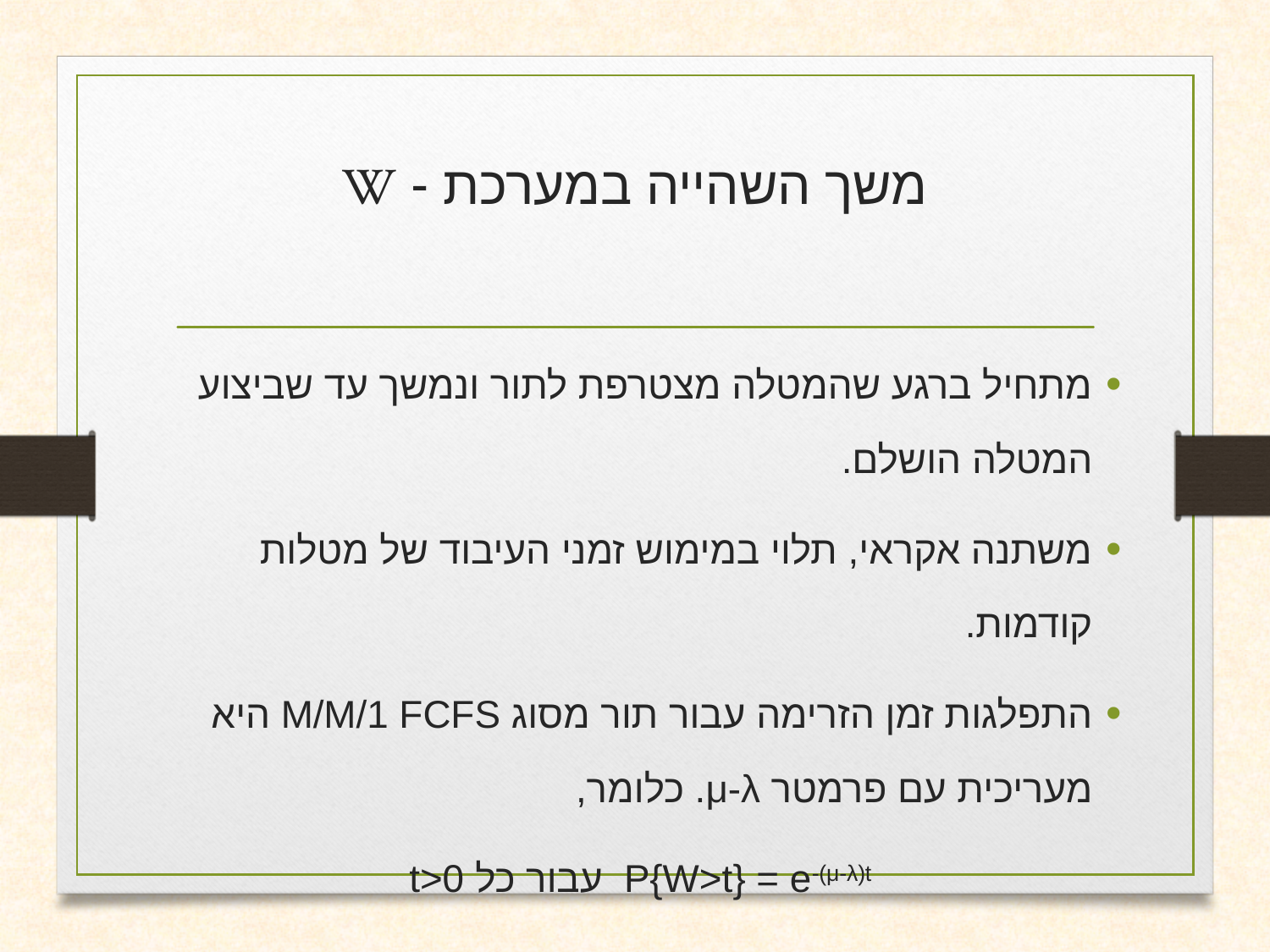

# משך השהייה במערכת - W
מתחיל ברגע שהמטלה מצטרפת לתור ונמשך עד שביצוע המטלה הושלם.
משתנה אקראי, תלוי במימוש זמני העיבוד של מטלות קודמות.
התפלגות זמן הזרימה עבור תור מסוג M/M/1 FCFS היא מעריכית עם פרמטר μ-λ. כלומר,
P{W>t} = e-(μ-λ)t  עבור כל t>0